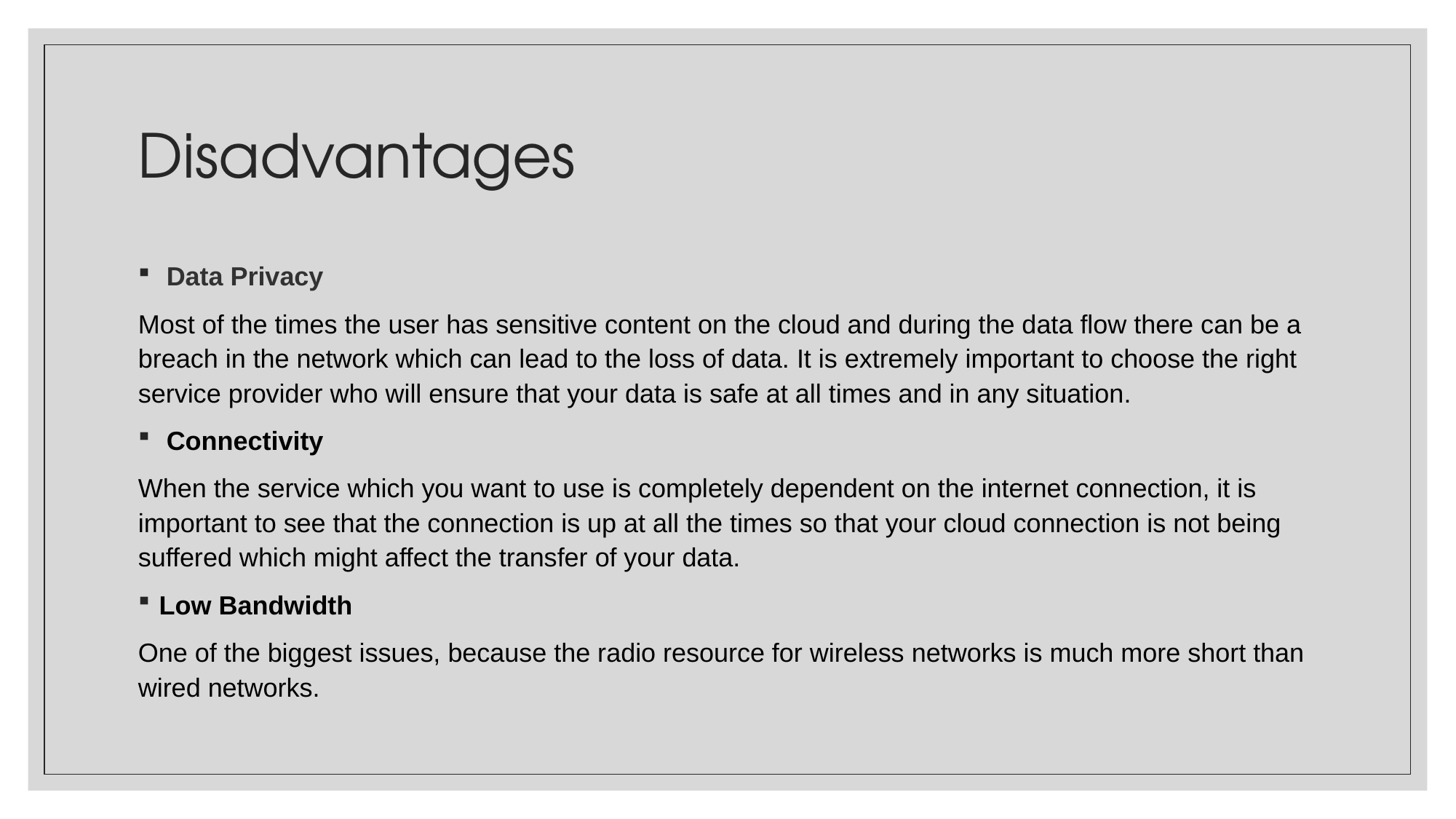

# Disadvantages
 Data Privacy
Most of the times the user has sensitive content on the cloud and during the data flow there can be a breach in the network which can lead to the loss of data. It is extremely important to choose the right service provider who will ensure that your data is safe at all times and in any situation.
 Connectivity
When the service which you want to use is completely dependent on the internet connection, it is important to see that the connection is up at all the times so that your cloud connection is not being suffered which might affect the transfer of your data.
Low Bandwidth
One of the biggest issues, because the radio resource for wireless networks is much more short than wired networks.